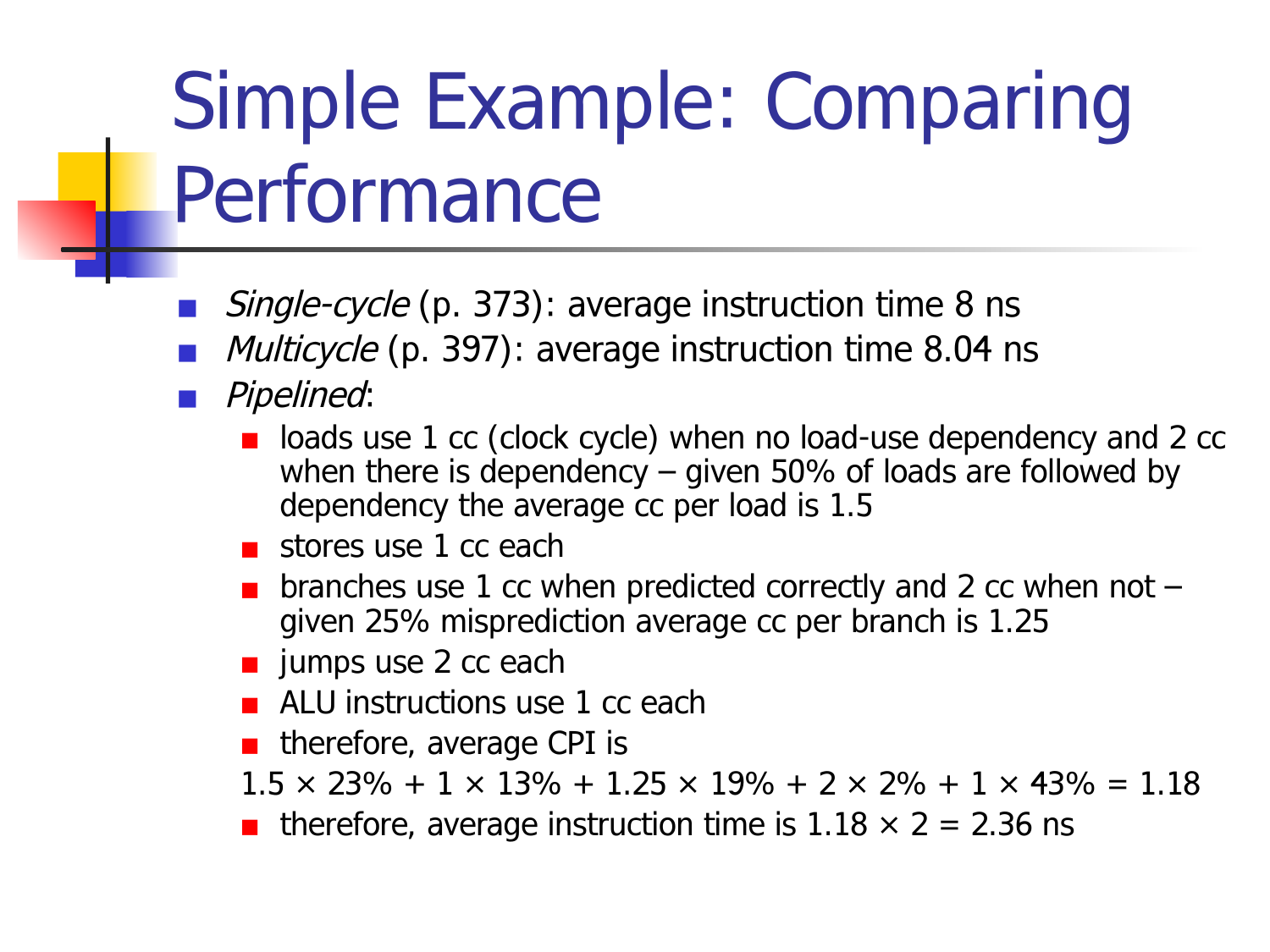

# Simple Example: Comparing Performance
Single-cycle (p. 373): average instruction time 8 ns
Multicycle (p. 397): average instruction time 8.04 ns
Pipelined:
loads use 1 cc (clock cycle) when no load-use dependency and 2 cc when there is dependency – given 50% of loads are followed by dependency the average cc per load is 1.5
stores use 1 cc each
branches use 1 cc when predicted correctly and 2 cc when not – given 25% misprediction average cc per branch is 1.25
jumps use 2 cc each
ALU instructions use 1 cc each
therefore, average CPI is
1.5 × 23% + 1 × 13% + 1.25 × 19% + 2 × 2% + 1 × 43% = 1.18
therefore, average instruction time is 1.18 × 2 = 2.36 ns